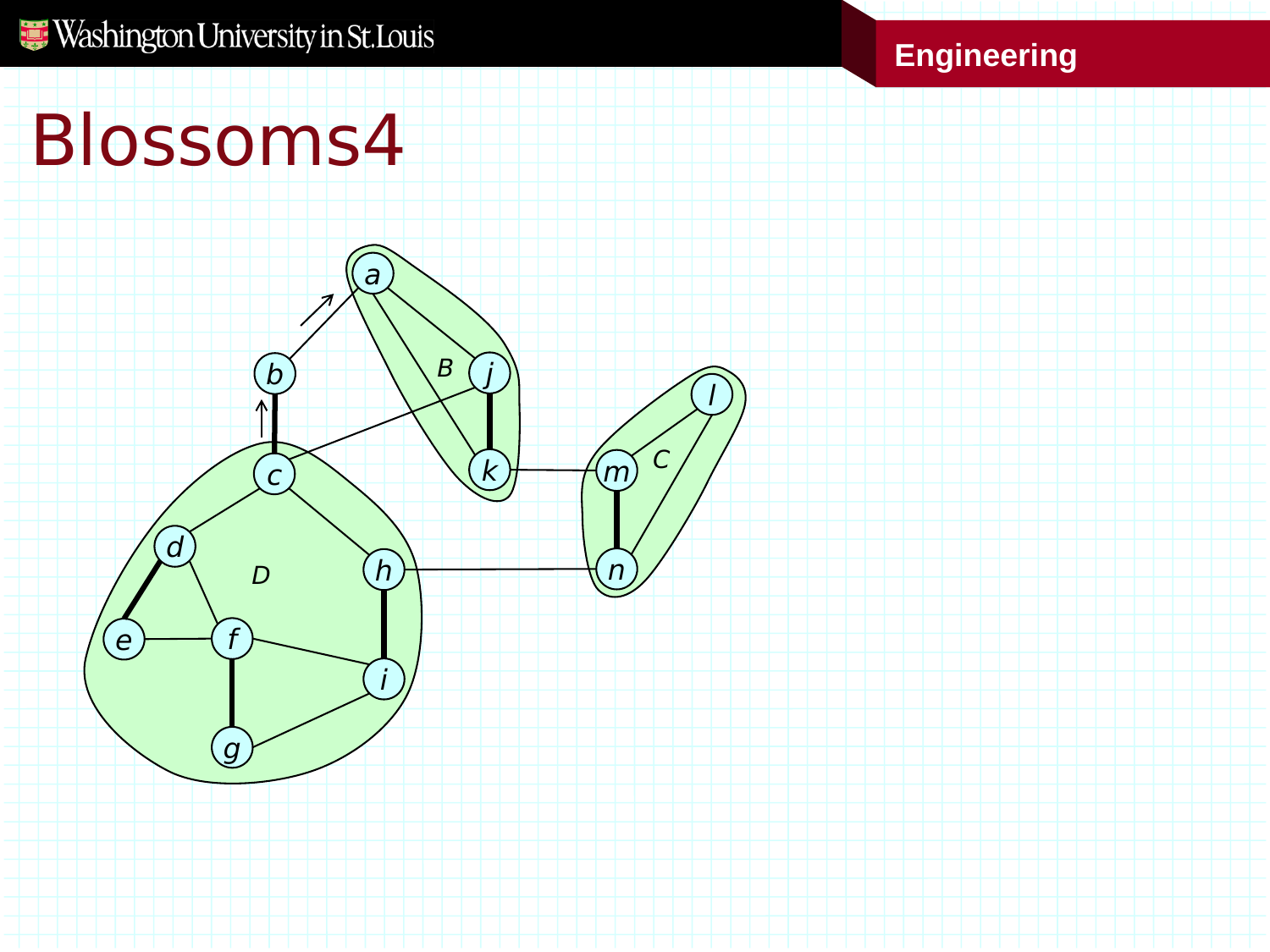

# Blossoms4

a
B
j
b

l
C
k
m
c
d
n
h
D
f
e
i
g